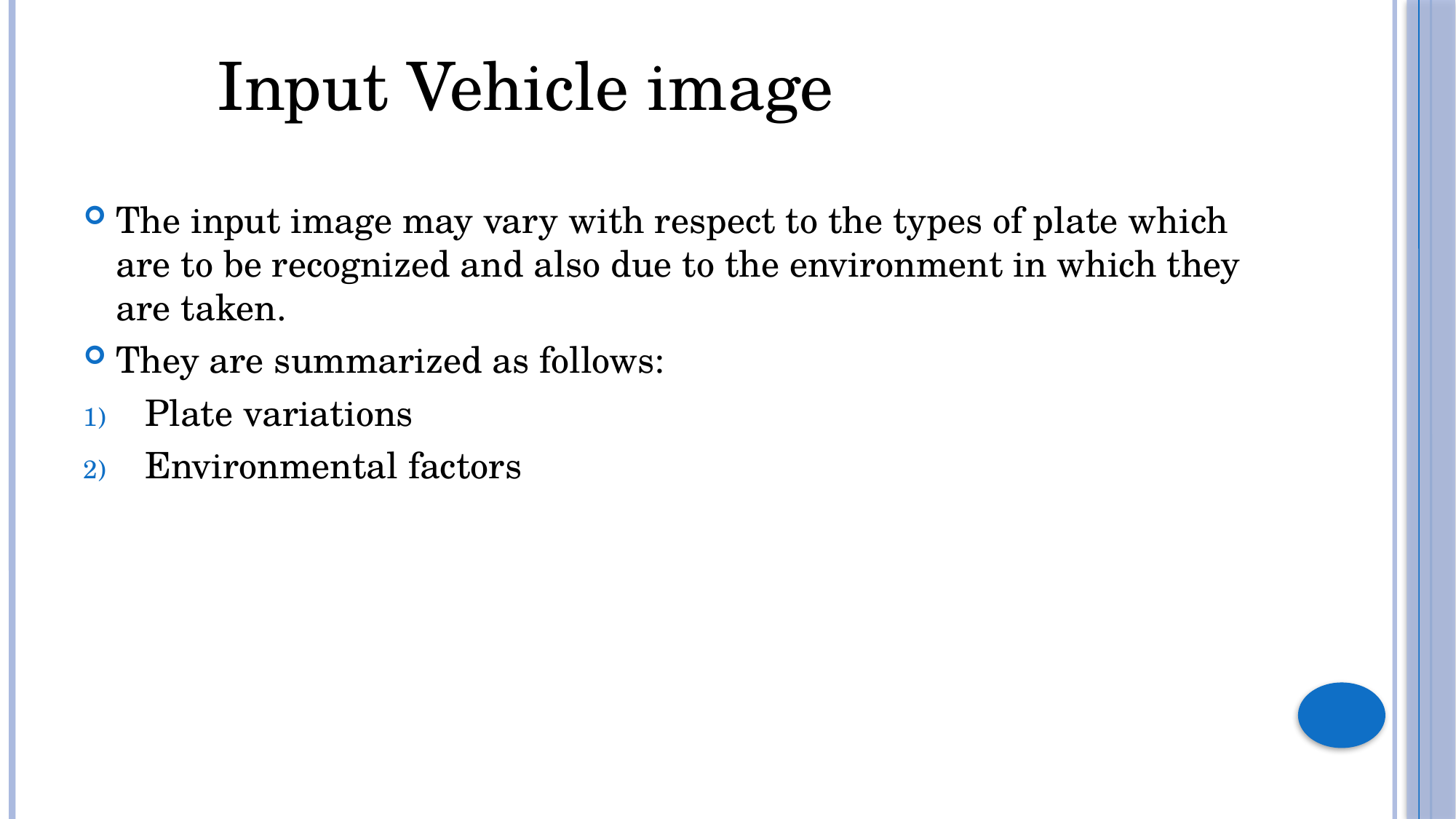

Input Vehicle image
The input image may vary with respect to the types of plate which are to be recognized and also due to the environment in which they are taken.
They are summarized as follows:
Plate variations
Environmental factors